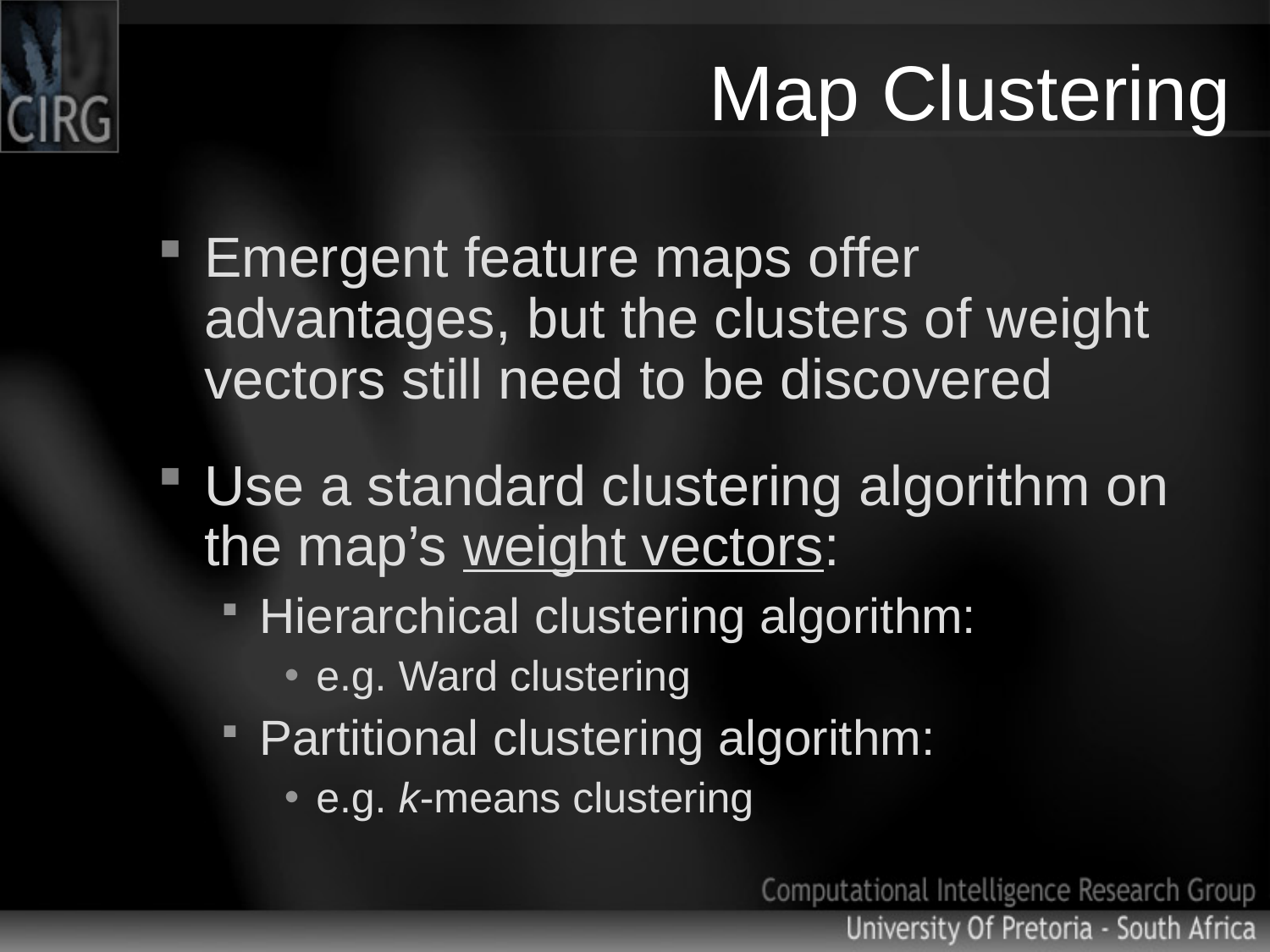

# Map Clustering
Emergent feature maps offer advantages, but the clusters of weight vectors still need to be discovered

Use a standard clustering algorithm on the map’s weight vectors:
Hierarchical clustering algorithm:
e.g. Ward clustering
Partitional clustering algorithm:
e.g. k-means clustering